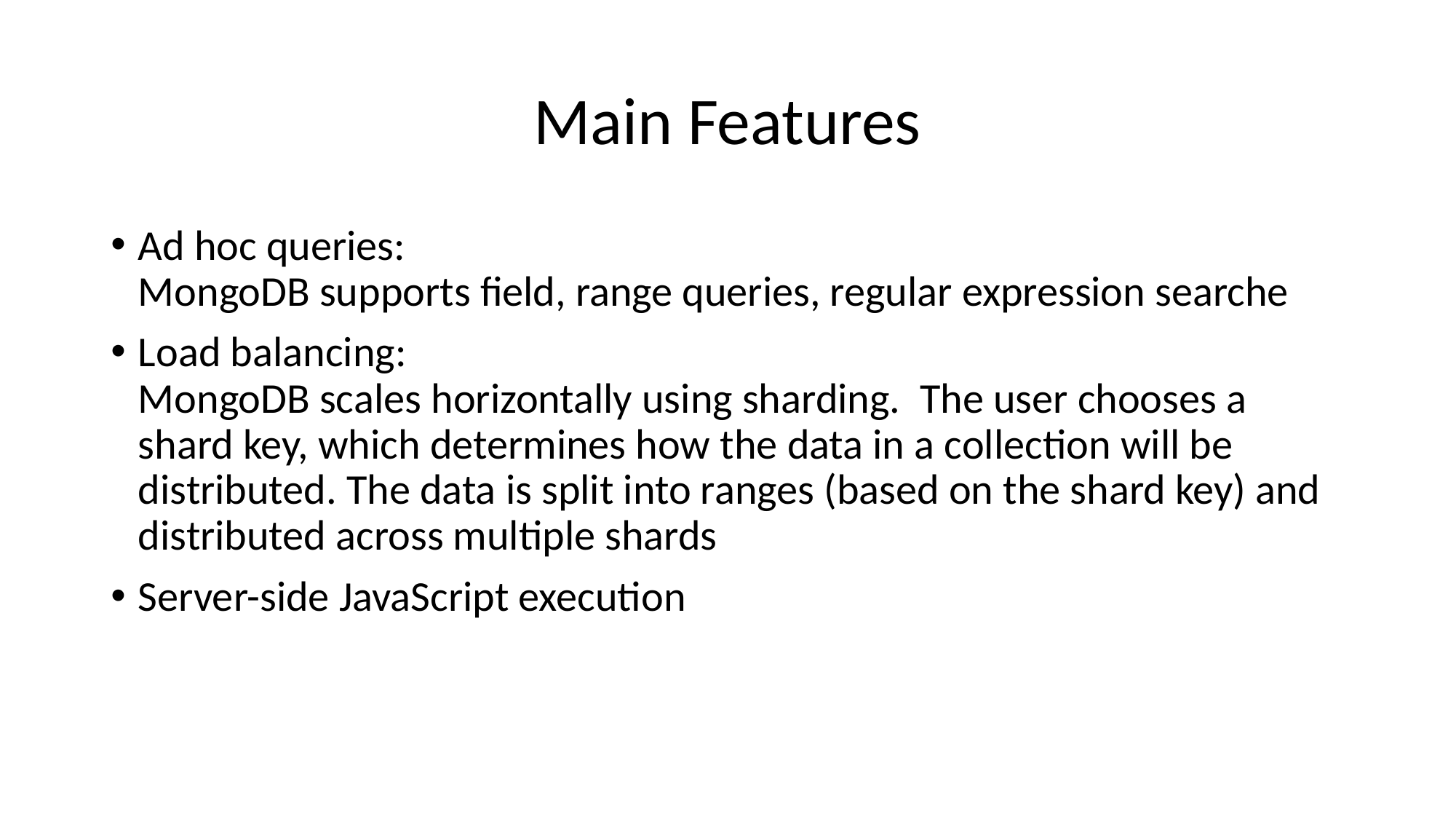

# Main Features
Ad hoc queries:
MongoDB supports field, range queries, regular expression searche
Load balancing:
MongoDB scales horizontally using sharding.  The user chooses a shard key, which determines how the data in a collection will be distributed. The data is split into ranges (based on the shard key) and distributed across multiple shards
Server-side JavaScript execution